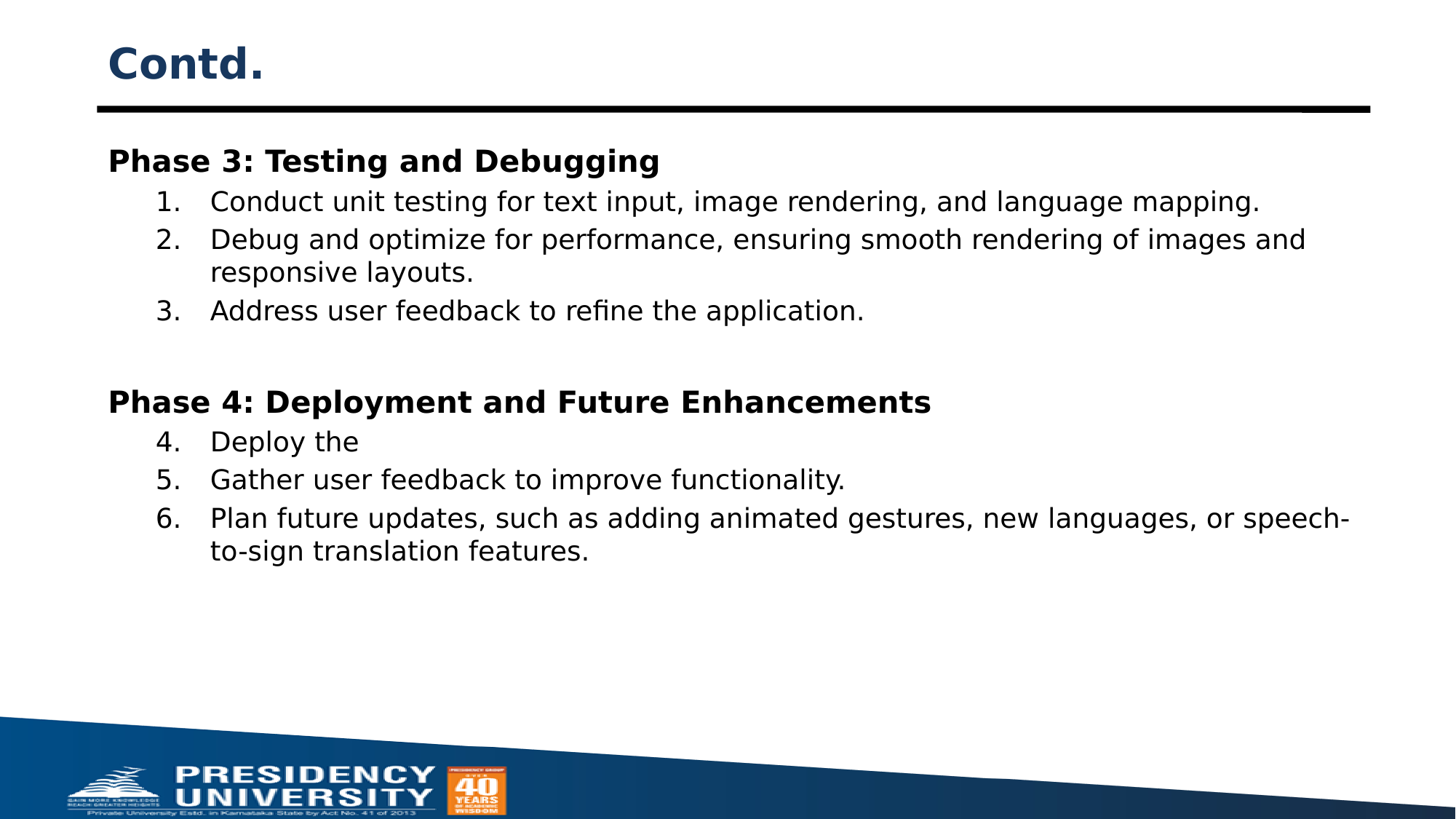

# Contd.
Phase 3: Testing and Debugging
Conduct unit testing for text input, image rendering, and language mapping.
Debug and optimize for performance, ensuring smooth rendering of images and responsive layouts.
Address user feedback to refine the application.

Phase 4: Deployment and Future Enhancements
Deploy the
Gather user feedback to improve functionality.
Plan future updates, such as adding animated gestures, new languages, or speech-to-sign translation features.